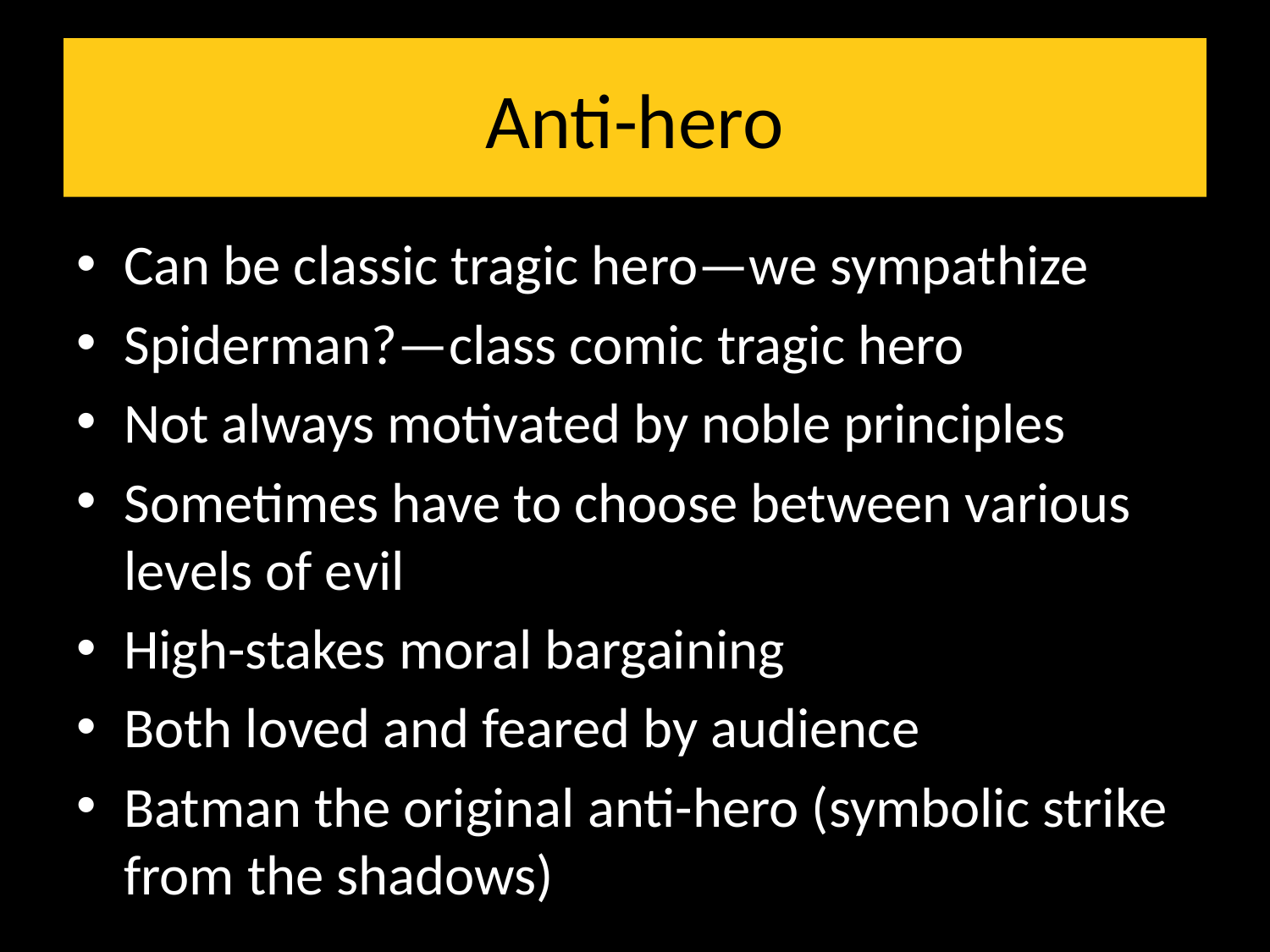

# Anti-hero
Can be classic tragic hero—we sympathize
Spiderman?—class comic tragic hero
Not always motivated by noble principles
Sometimes have to choose between various levels of evil
High-stakes moral bargaining
Both loved and feared by audience
Batman the original anti-hero (symbolic strike from the shadows)